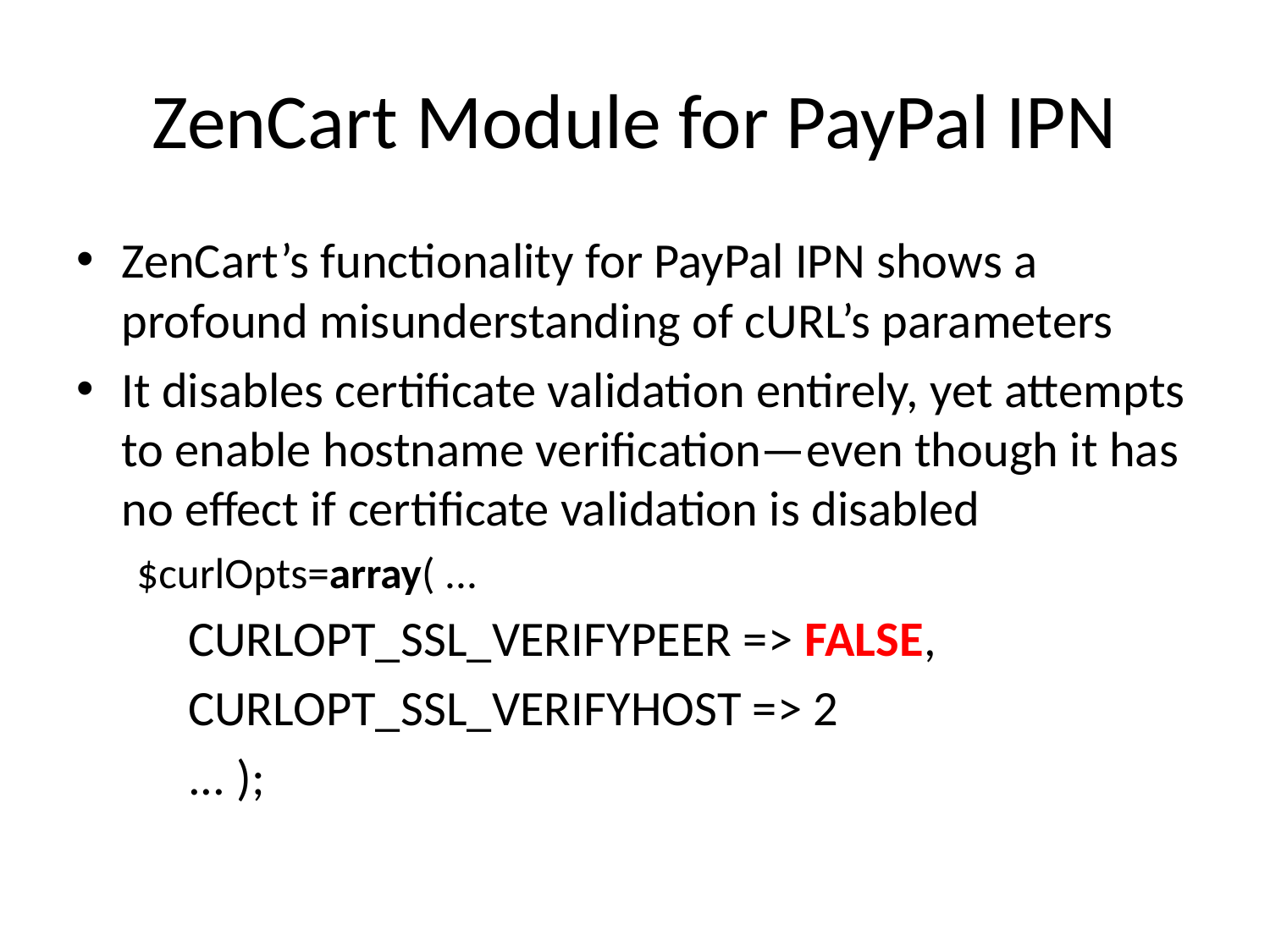

# ZenCart Module for PayPal IPN
ZenCart’s functionality for PayPal IPN shows a profound misunderstanding of cURL’s parameters
It disables certificate validation entirely, yet attempts to enable hostname verification—even though it has no effect if certificate validation is disabled
$curlOpts=array( ...
	CURLOPT_SSL_VERIFYPEER => FALSE,
	CURLOPT_SSL_VERIFYHOST => 2
	... );